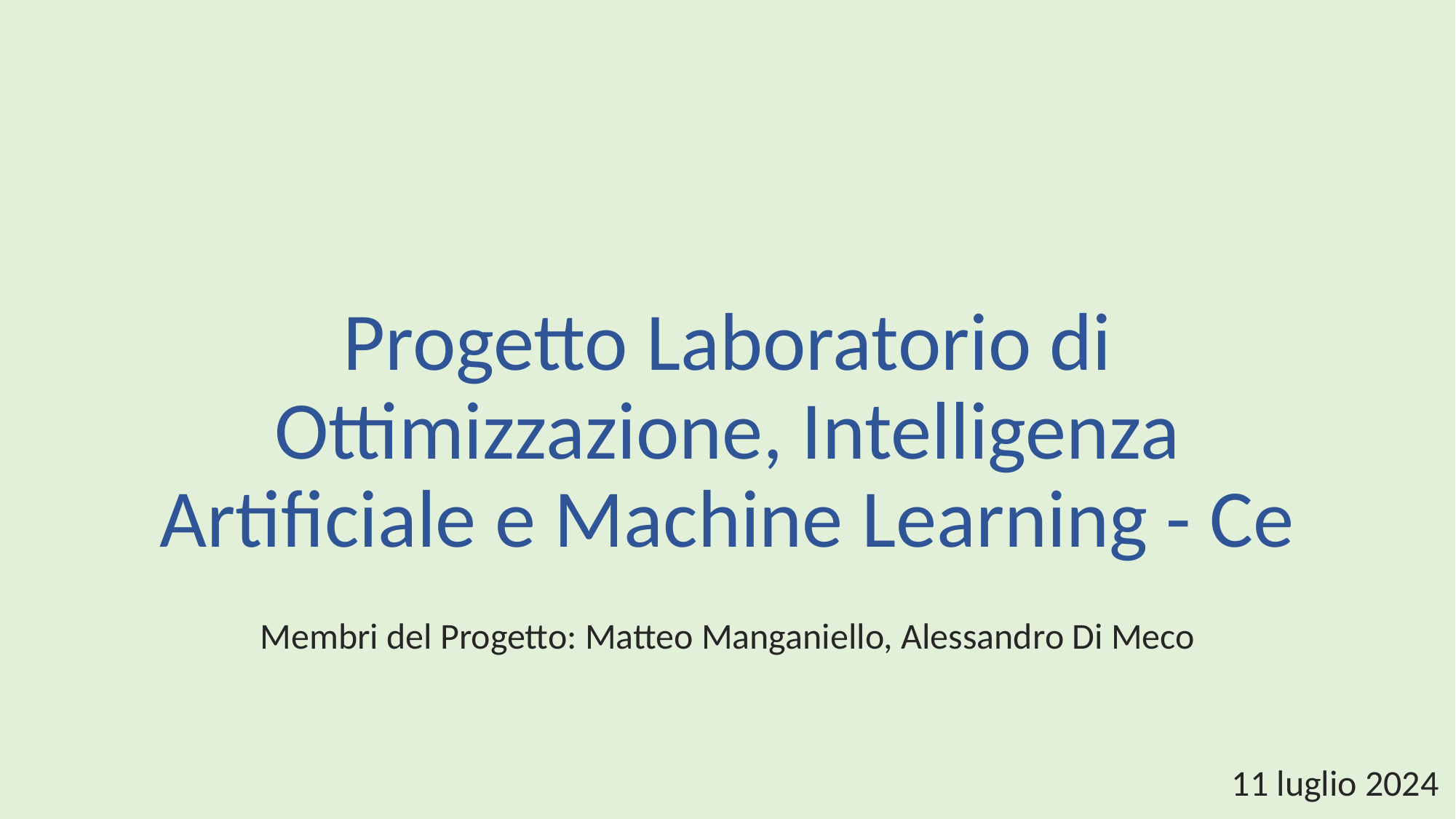

# Progetto Laboratorio di Ottimizzazione, Intelligenza Artificiale e Machine Learning - Ce
Membri del Progetto: Matteo Manganiello, Alessandro Di Meco
11 luglio 2024